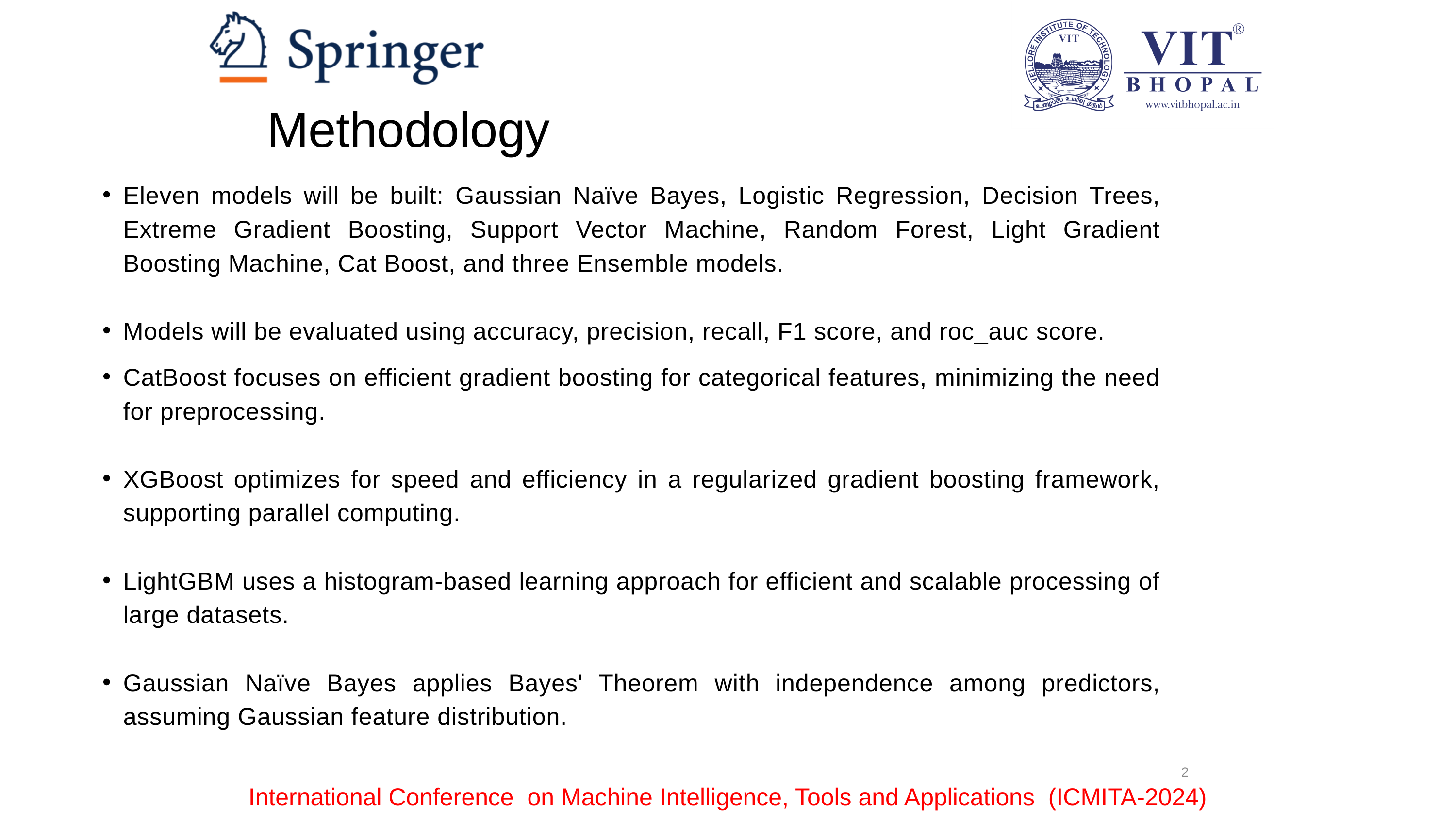

Methodology

Eleven models will be built: Gaussian Naïve Bayes, Logistic Regression, Decision Trees, Extreme Gradient Boosting, Support Vector Machine, Random Forest, Light Gradient Boosting Machine, Cat Boost, and three Ensemble models.

Models will be evaluated using accuracy, precision, recall, F1 score, and roc_auc score.

CatBoost focuses on efficient gradient boosting for categorical features, minimizing the need for preprocessing.

XGBoost optimizes for speed and efficiency in a regularized gradient boosting framework, supporting parallel computing.

LightGBM uses a histogram-based learning approach for efficient and scalable processing of large datasets.

Gaussian Naïve Bayes applies Bayes' Theorem with independence among predictors, assuming Gaussian feature distribution.
2
International Conference  on Machine Intelligence, Tools and Applications  (ICMITA-2024)